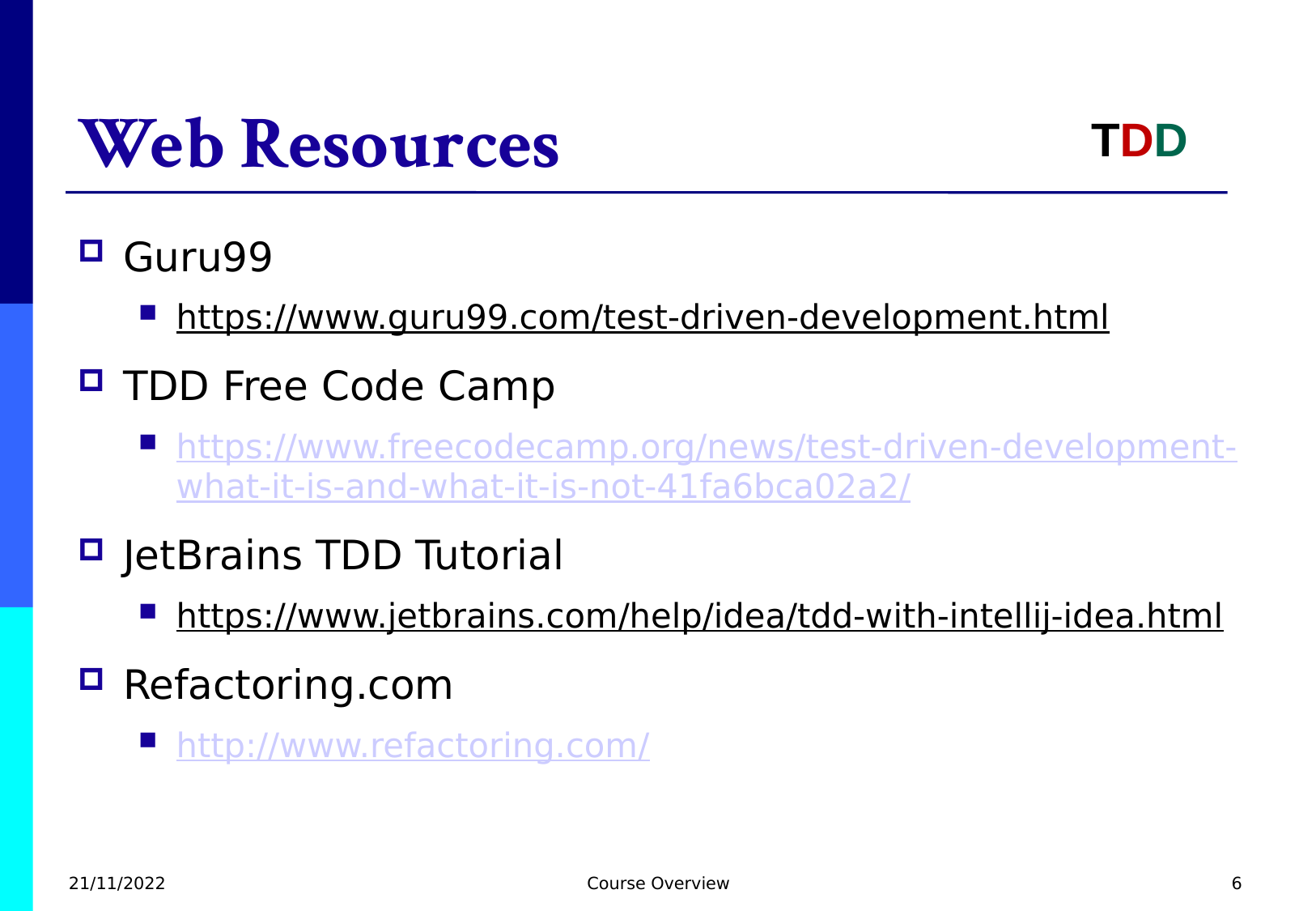

# Web Resources
TDD
Guru99
https://www.guru99.com/test-driven-development.html
TDD Free Code Camp
https://www.freecodecamp.org/news/test-driven-development-what-it-is-and-what-it-is-not-41fa6bca02a2/
JetBrains TDD Tutorial
https://www.jetbrains.com/help/idea/tdd-with-intellij-idea.html
Refactoring.com
http://www.refactoring.com/
21/11/2022
Course Overview
6